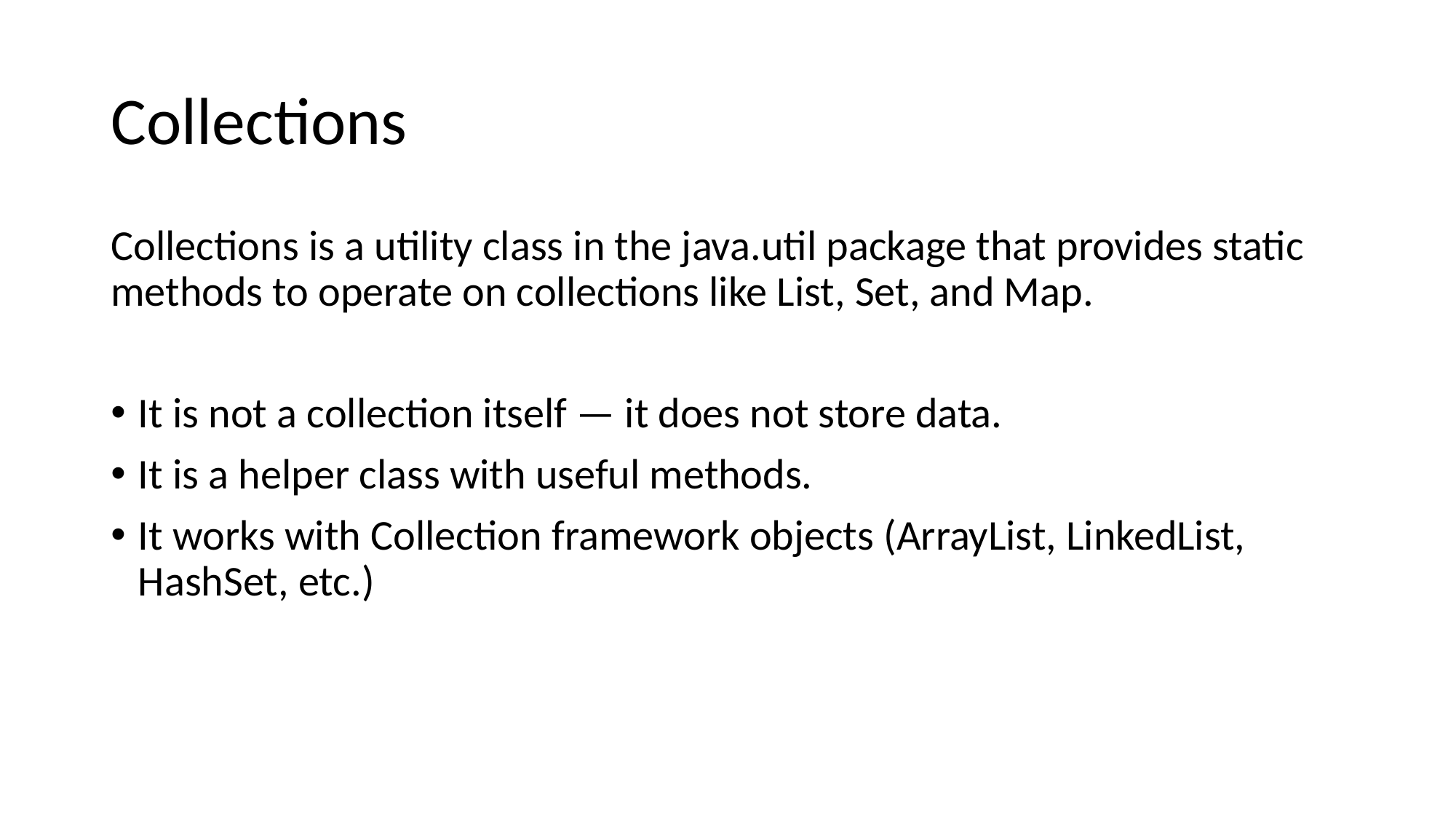

# Collections
Collections is a utility class in the java.util package that provides static methods to operate on collections like List, Set, and Map.

It is not a collection itself — it does not store data.
It is a helper class with useful methods.
It works with Collection framework objects (ArrayList, LinkedList, HashSet, etc.)